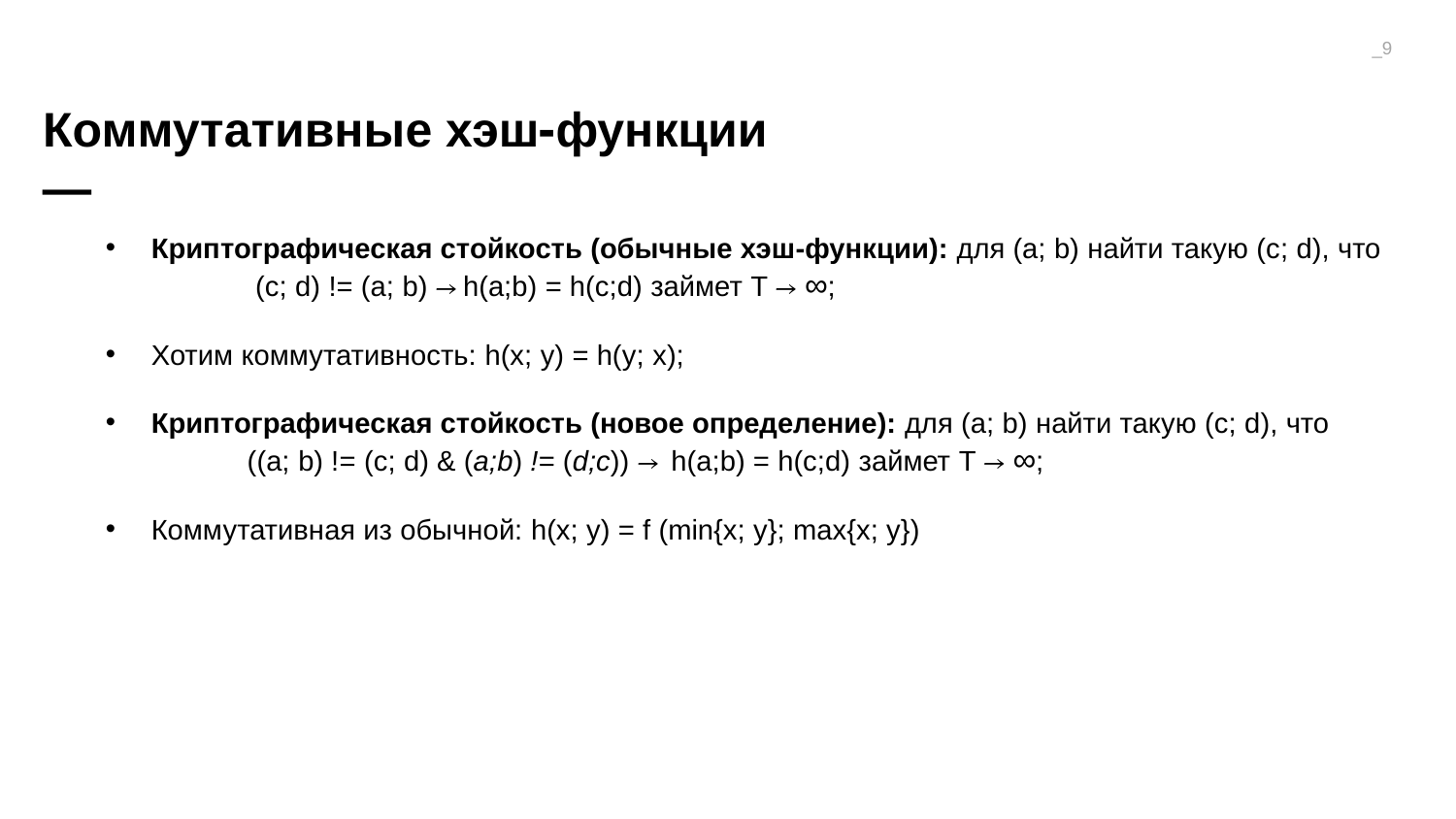

_9
Коммутативные хэш-функции
—
Криптографическая стойкость (обычные хэш-функции): для (a; b) найти такую (с; d), что               (c; d) != (a; b) → h(a;b) = h(c;d) займет T → ∞;

Хотим коммутативность: h(x; y) = h(y; x);

Криптографическая стойкость (новое определение): для (a; b) найти такую (с; d), что                    ((a; b) != (c; d) & (a;b) != (d;c)) →  h(a;b) = h(c;d) займет T → ∞;

Коммутативная из обычной: h(x; y) = f (min{x; y}; max{x; y})